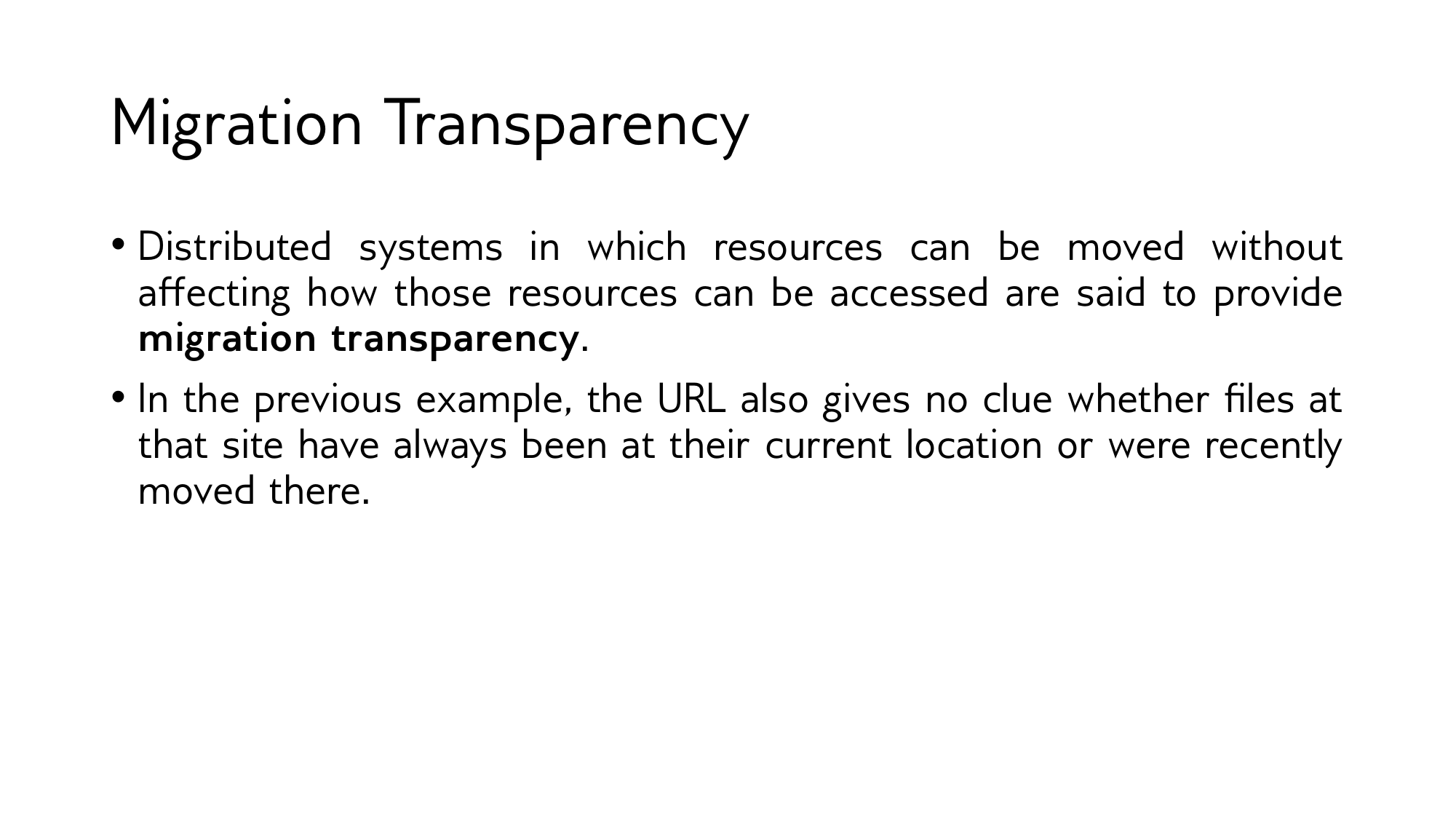

# Migration Transparency
Distributed systems in which resources can be moved without affecting how those resources can be accessed are said to provide migration transparency.
In the previous example, the URL also gives no clue whether files at that site have always been at their current location or were recently moved there.